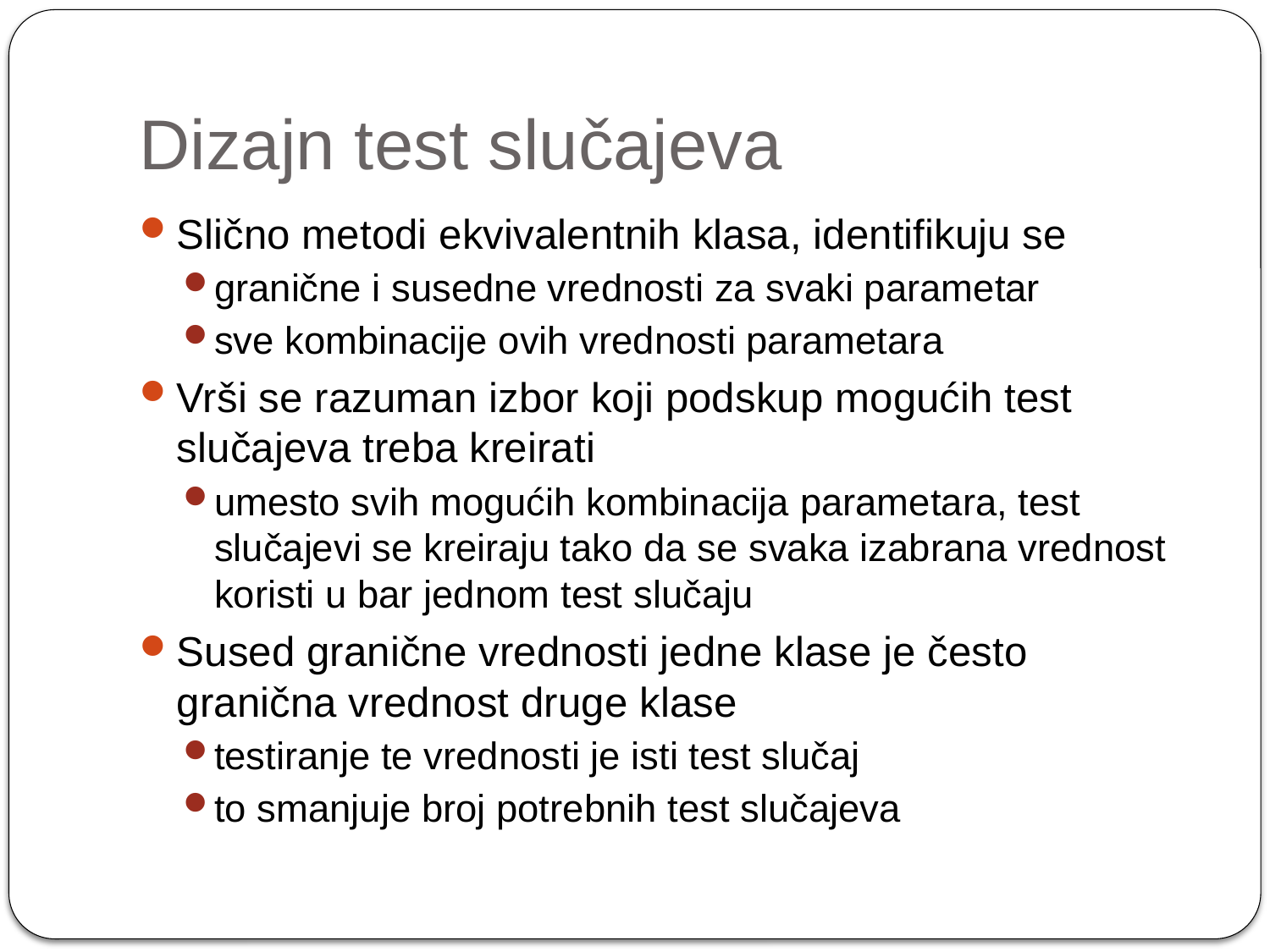

# Dizajn test slučajeva
Slično metodi ekvivalentnih klasa, identifikuju se
granične i susedne vrednosti za svaki parametar
sve kombinacije ovih vrednosti parametara
Vrši se razuman izbor koji podskup mogućih test slučajeva treba kreirati
umesto svih mogućih kombinacija parametara, test slučajevi se kreiraju tako da se svaka izabrana vrednost koristi u bar jednom test slučaju
Sused granične vrednosti jedne klase je često granična vrednost druge klase
testiranje te vrednosti je isti test slučaj
to smanjuje broj potrebnih test slučajeva